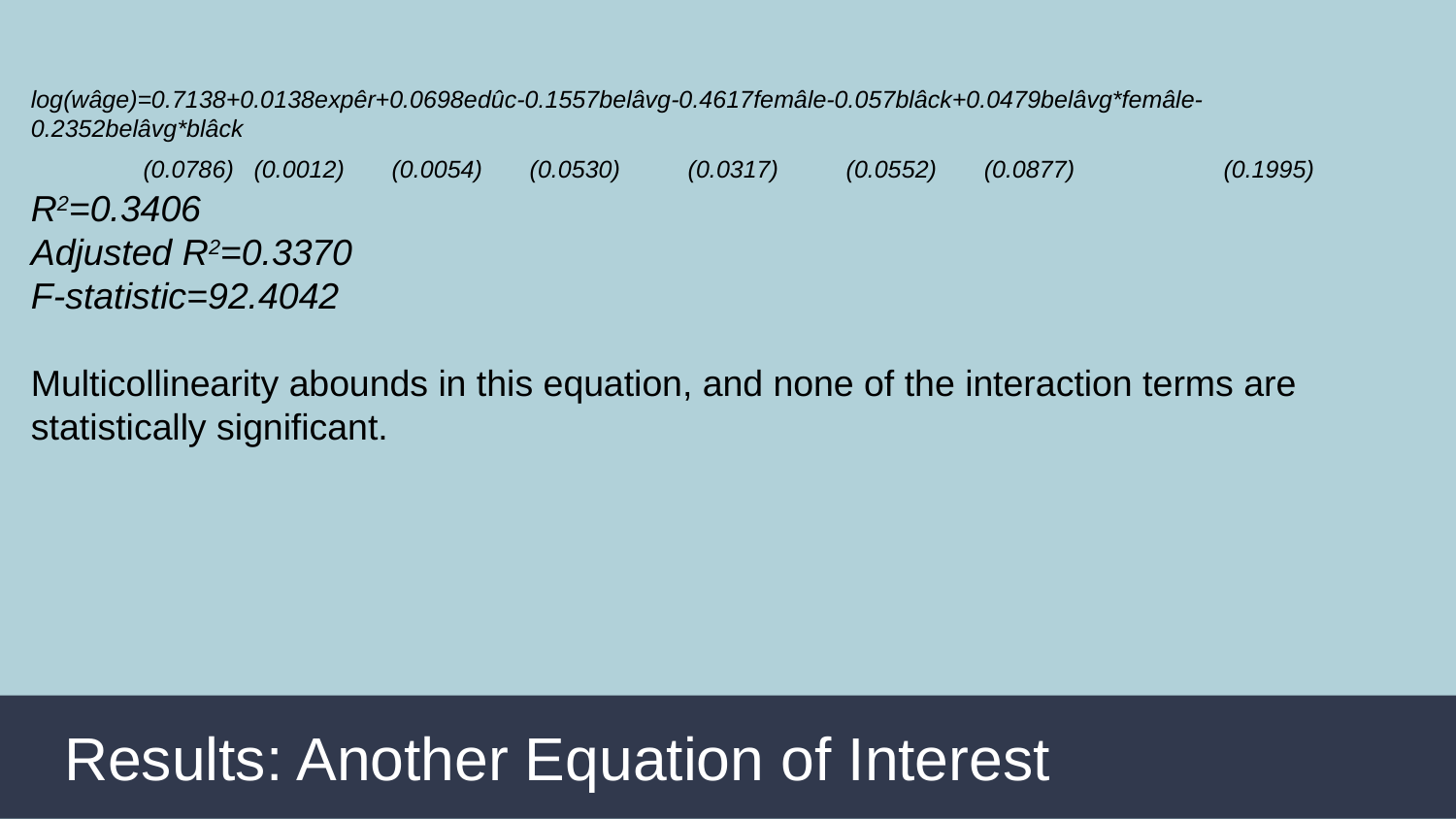

log(wâge)=0.7138+0.0138expêr+0.0698edûc-0.1557belâvg-0.4617femâle-0.057blâck+0.0479belâvg*femâle-0.2352belâvg*blâck
           (0.0786)   (0.0012)       (0.0054)       (0.0530)          (0.0317)          (0.0552)       (0.0877)                      (0.1995)
R2=0.3406
Adjusted R2=0.3370
F-statistic=92.4042

Multicollinearity abounds in this equation, and none of the interaction terms are statistically significant.

Results: Another Equation of Interest